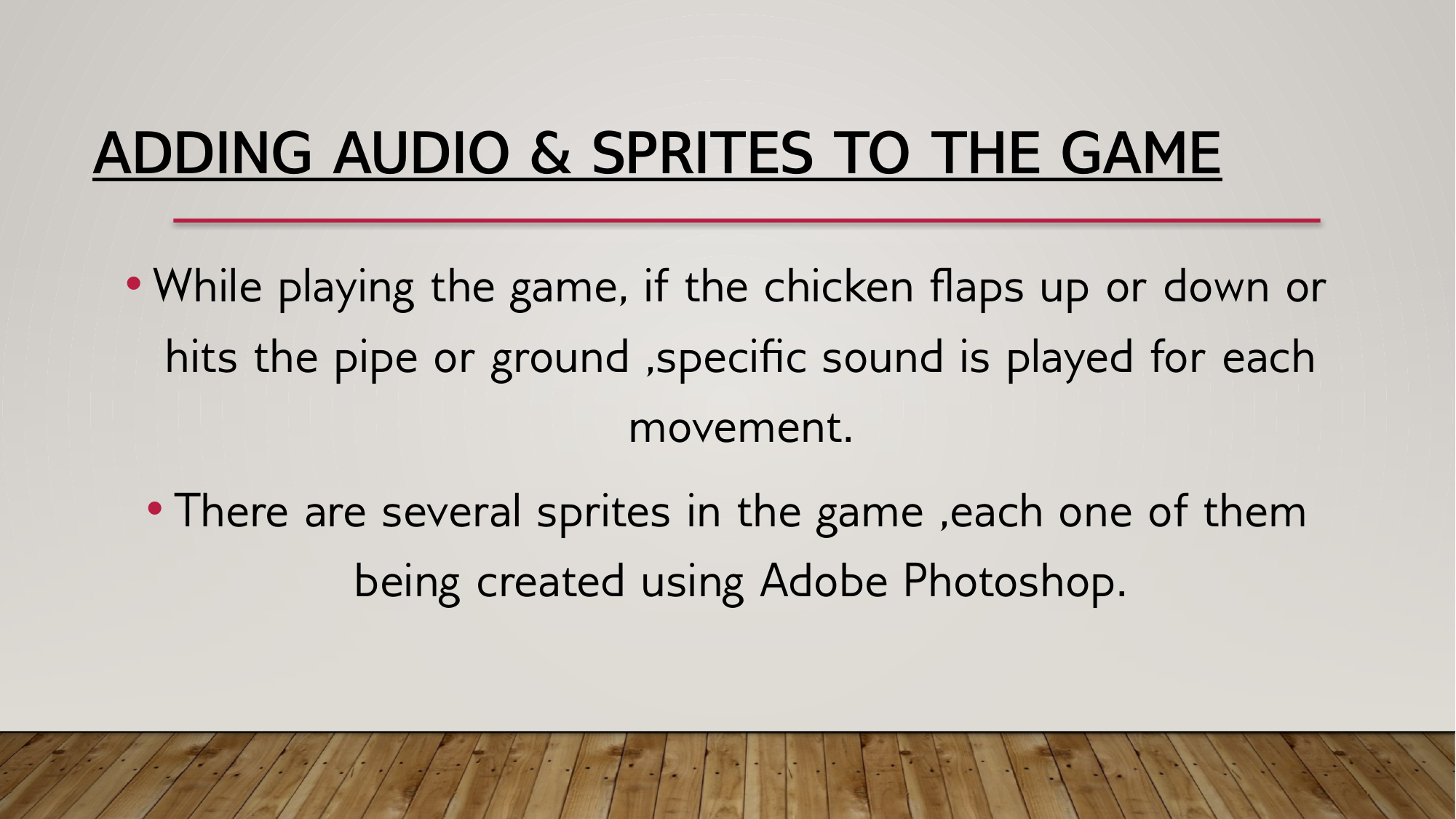

ADDING AUDIO & SPRITES TO THE GAME
While playing the game, if the chicken flaps up or down or hits the pipe or ground ,specific sound is played for each movement.
There are several sprites in the game ,each one of them being created using Adobe Photoshop.